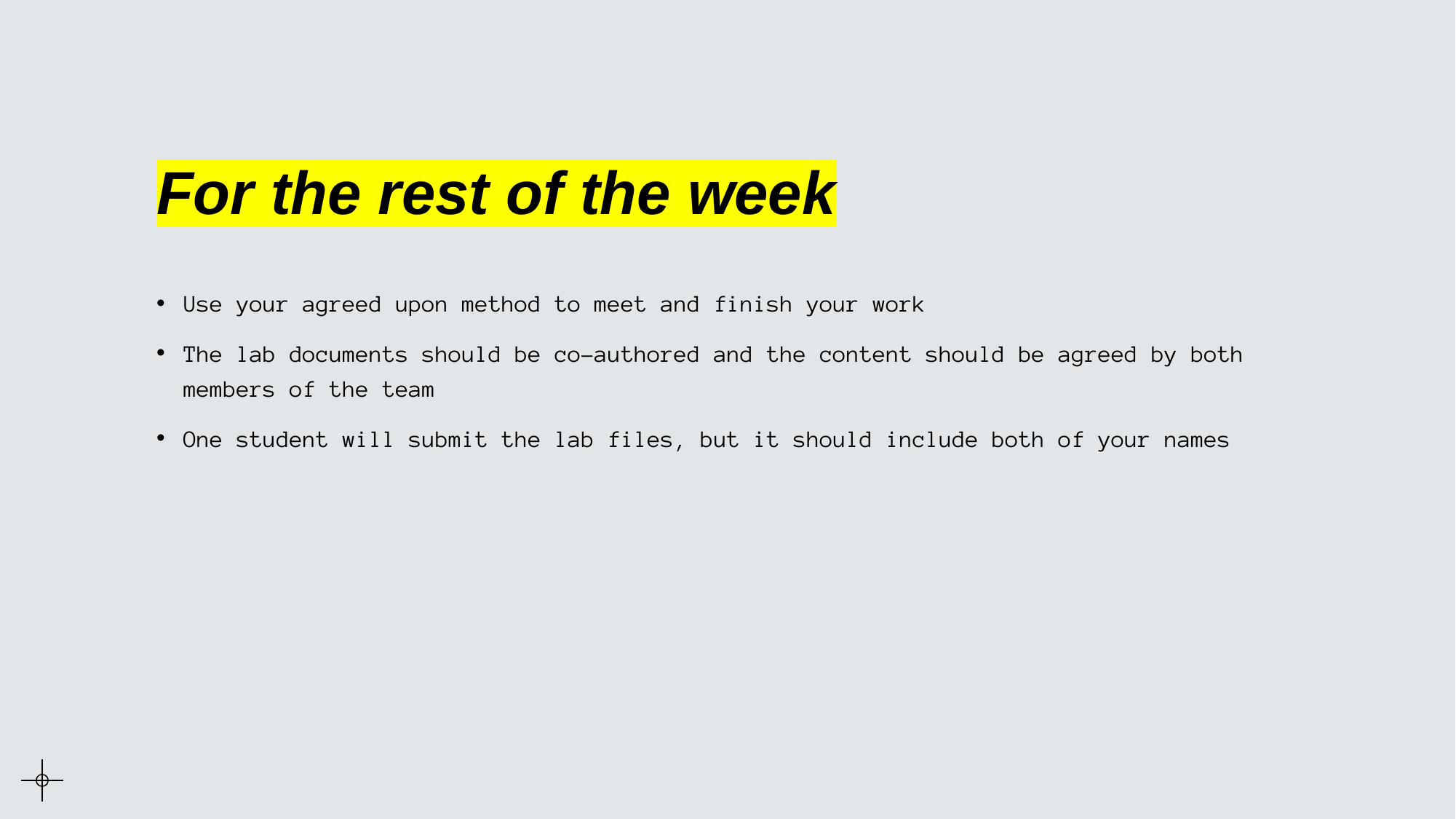

# For the rest of the week
Use your agreed upon method to meet and finish your work
The lab documents should be co-authored and the content should be agreed by both members of the team
One student will submit the lab files, but it should include both of your names